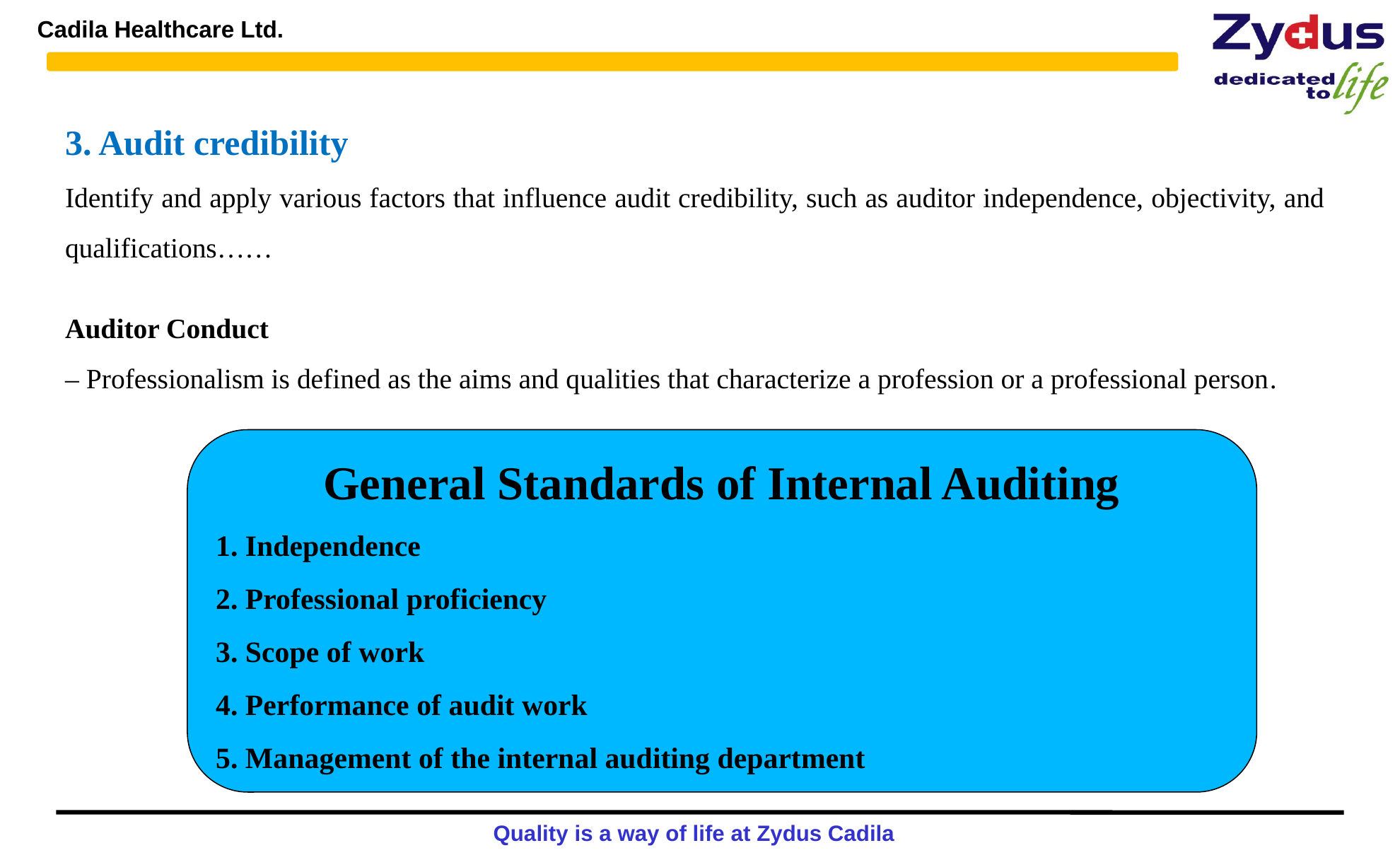

3. Audit credibility
Identify and apply various factors that influence audit credibility, such as auditor independence, objectivity, and qualifications……
Auditor Conduct
– Professionalism is defined as the aims and qualities that characterize a profession or a professional person.
General Standards of Internal Auditing
1. Independence
2. Professional proficiency
3. Scope of work
4. Performance of audit work
5. Management of the internal auditing department